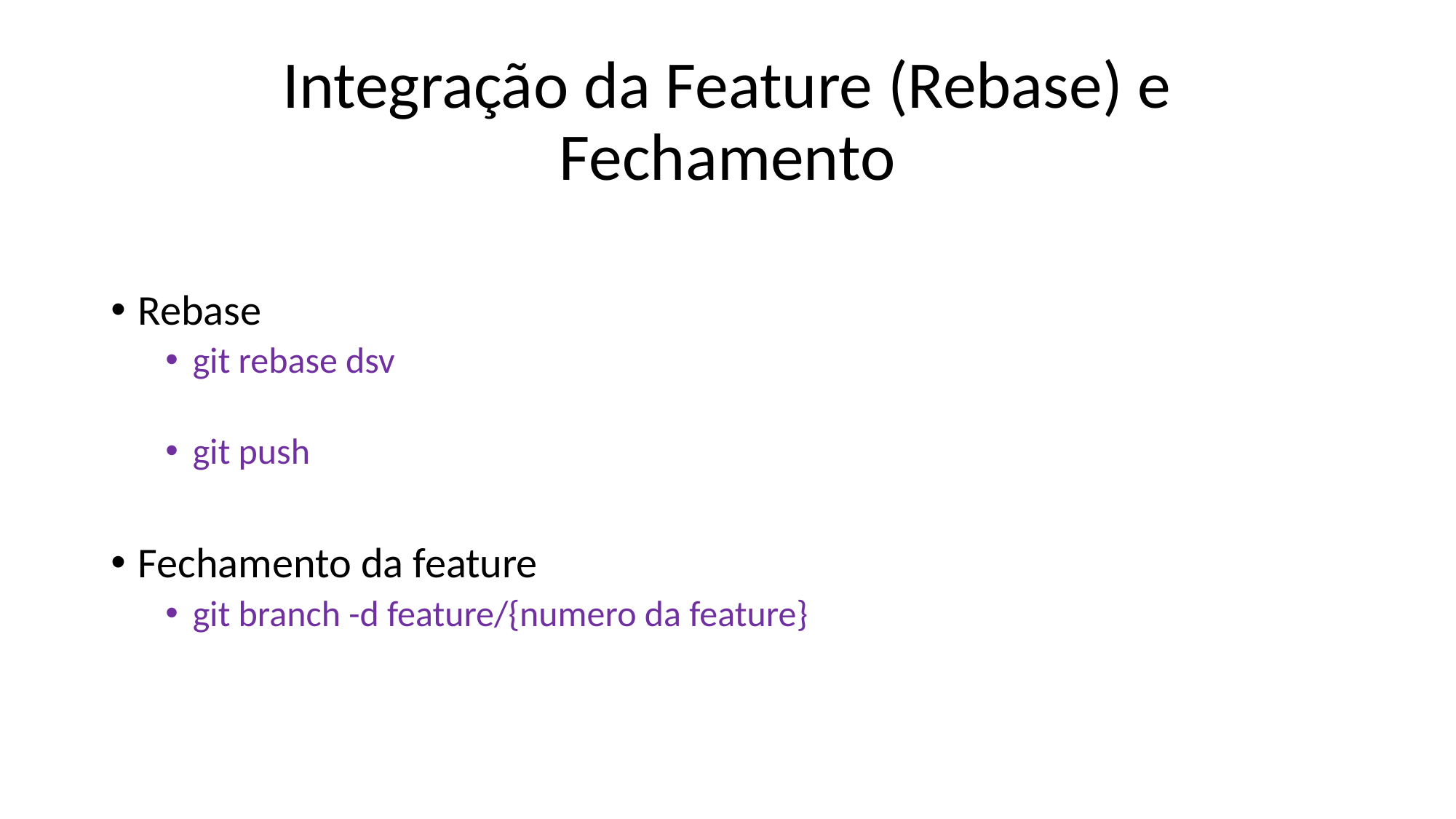

Integração da Feature (Rebase) e Fechamento
Rebase
git rebase dsv

git push

Fechamento da feature
git branch -d feature/{numero da feature}